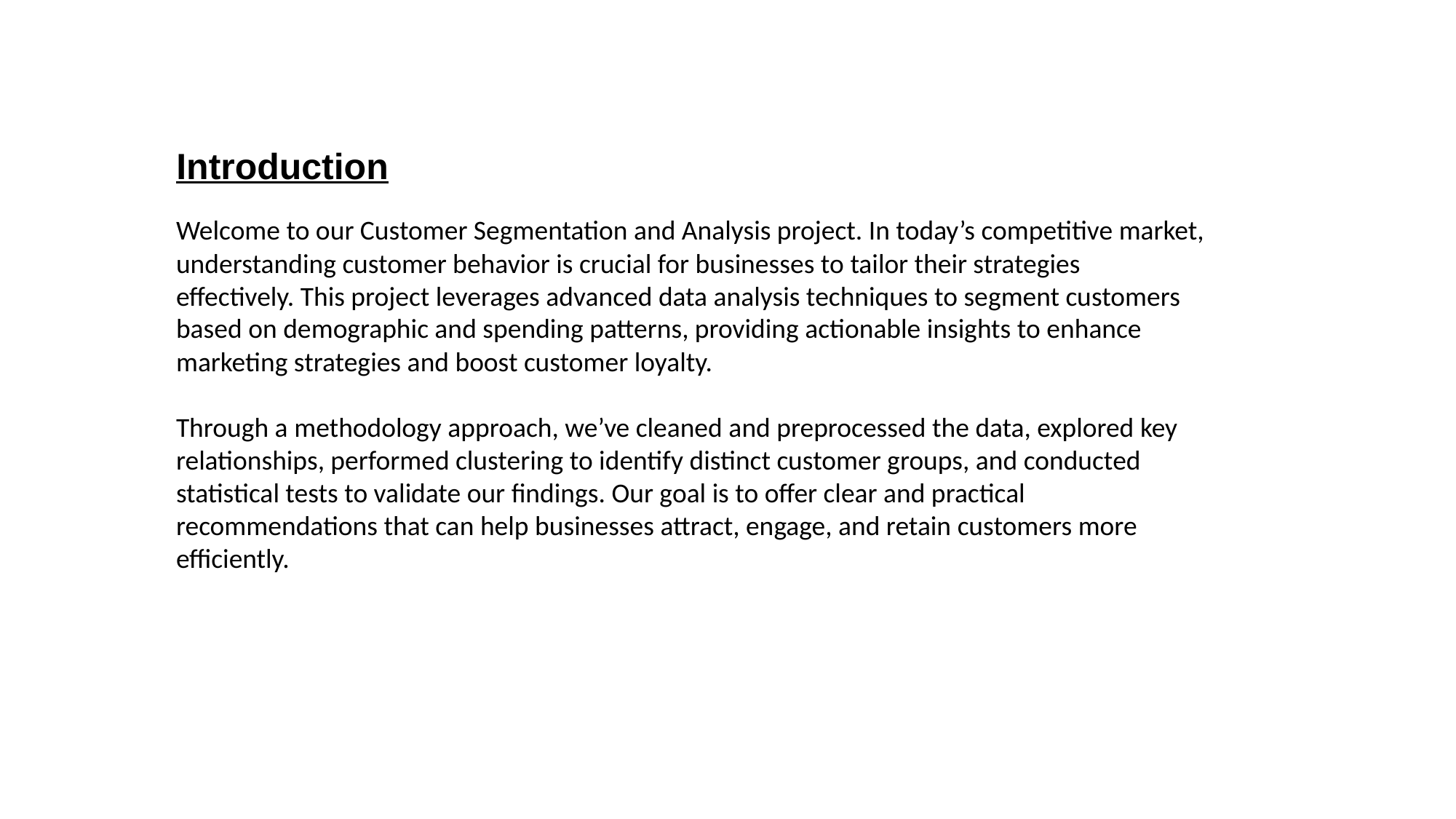

Introduction
Welcome to our Customer Segmentation and Analysis project. In today’s competitive market, understanding customer behavior is crucial for businesses to tailor their strategies effectively. This project leverages advanced data analysis techniques to segment customers based on demographic and spending patterns, providing actionable insights to enhance marketing strategies and boost customer loyalty.

Through a methodology approach, we’ve cleaned and preprocessed the data, explored key relationships, performed clustering to identify distinct customer groups, and conducted statistical tests to validate our findings. Our goal is to offer clear and practical recommendations that can help businesses attract, engage, and retain customers more efficiently.